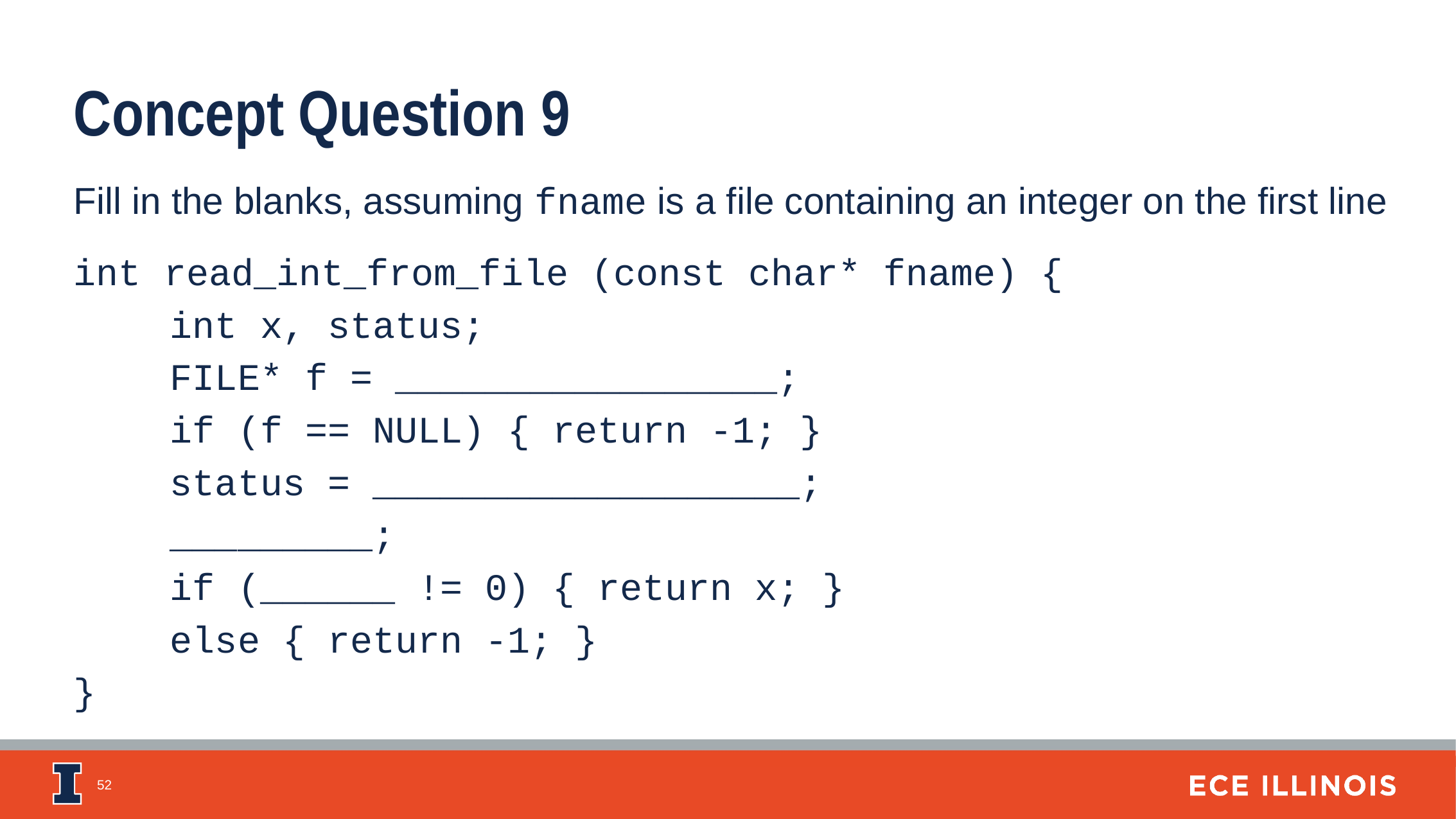

Concept Question 9
Fill in the blanks, assuming fname is a file containing an integer on the first line

int read_int_from_file (const char* fname) {
	int x, status;
	FILE* f = _________________;
	if (f == NULL) { return -1; }
	status = ___________________;
	_________;
	if (______ != 0) { return x; }
	else { return -1; }
}
52